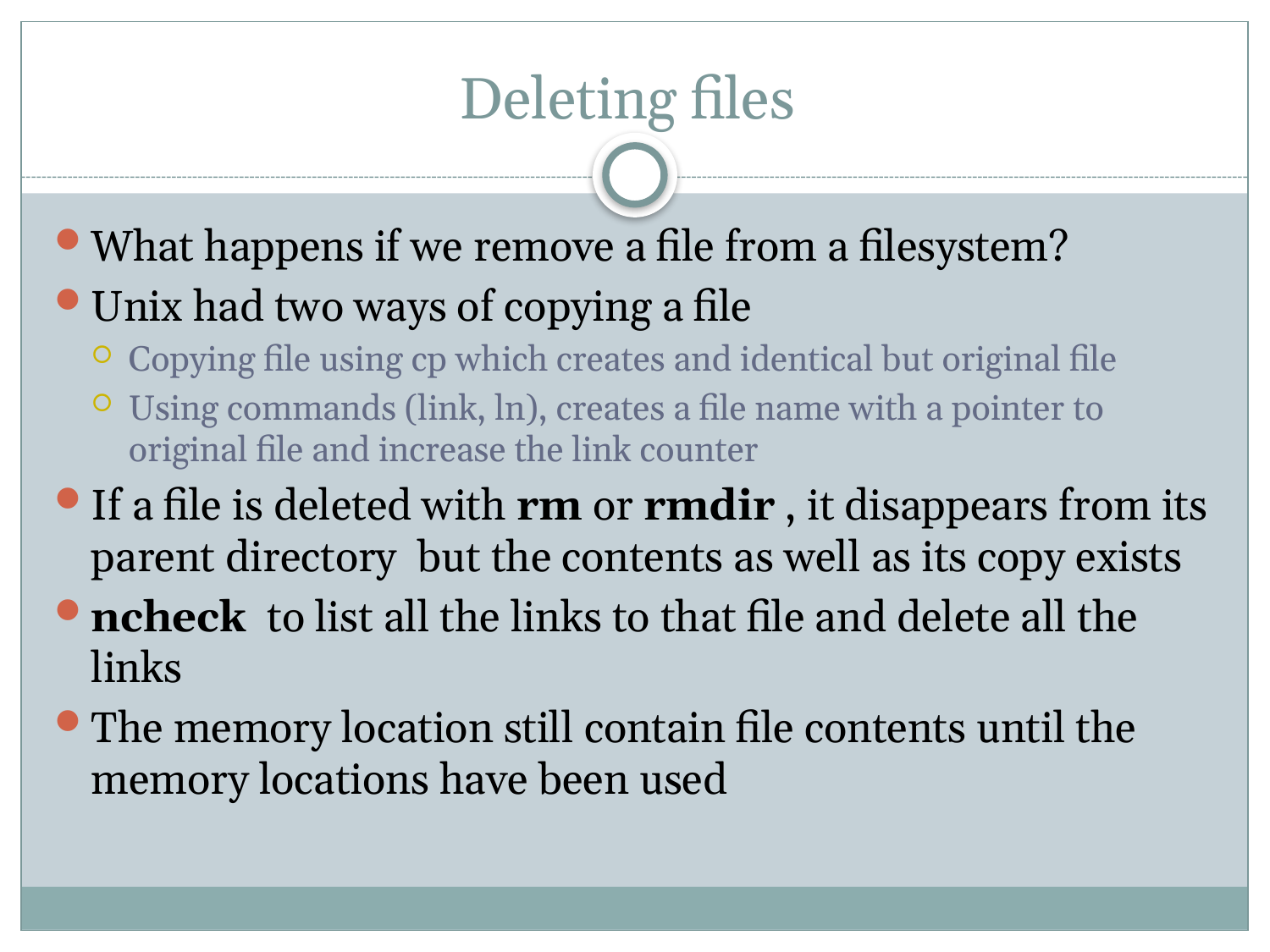

# Deleting files
What happens if we remove a file from a filesystem?
Unix had two ways of copying a file
Copying file using cp which creates and identical but original file
Using commands (link, ln), creates a file name with a pointer to original file and increase the link counter
If a file is deleted with rm or rmdir , it disappears from its parent directory  but the contents as well as its copy exists
ncheck  to list all the links to that file and delete all the links
The memory location still contain file contents until the memory locations have been used